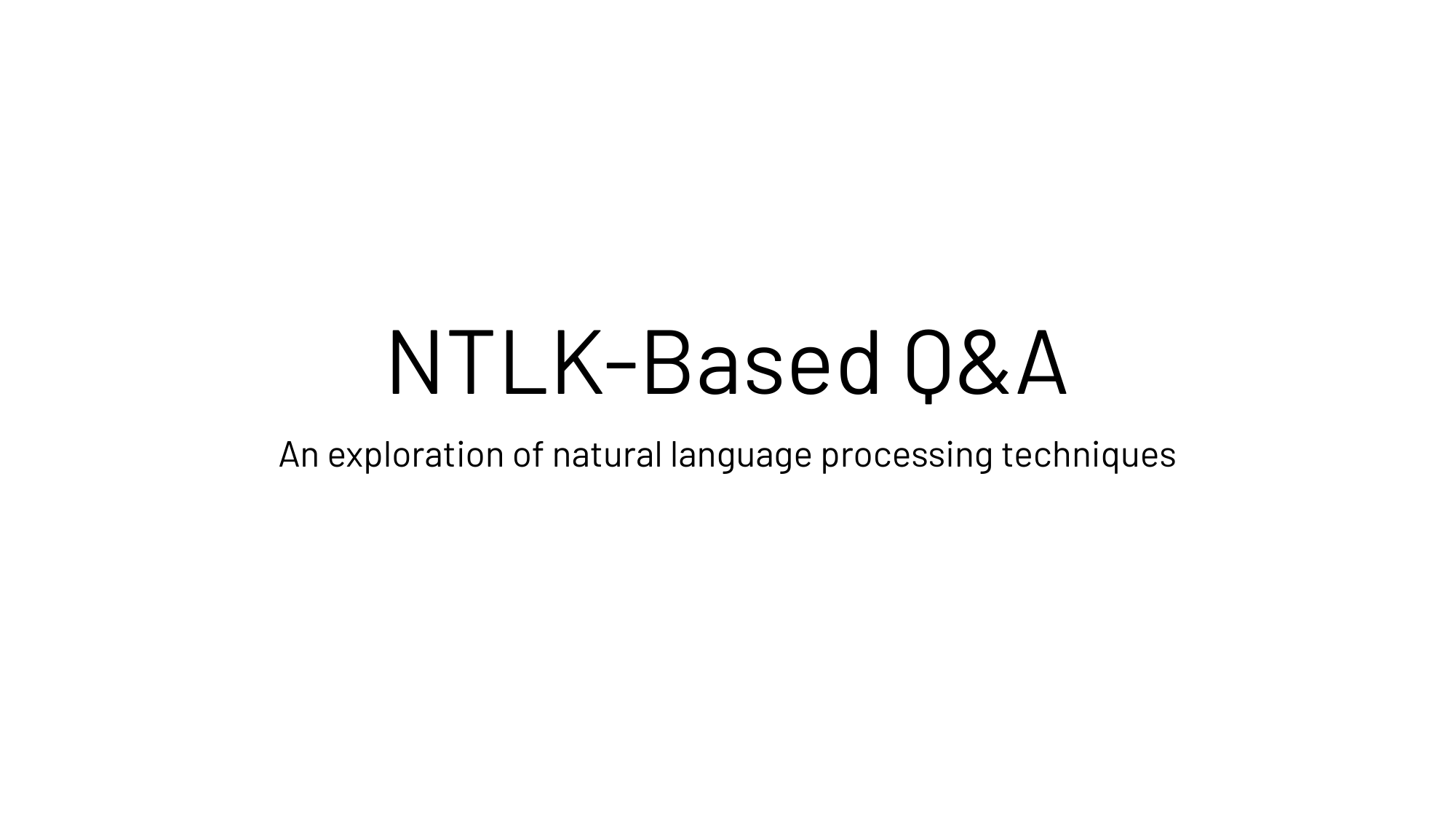

# NTLK-Based Q&A
An exploration of natural language processing techniques